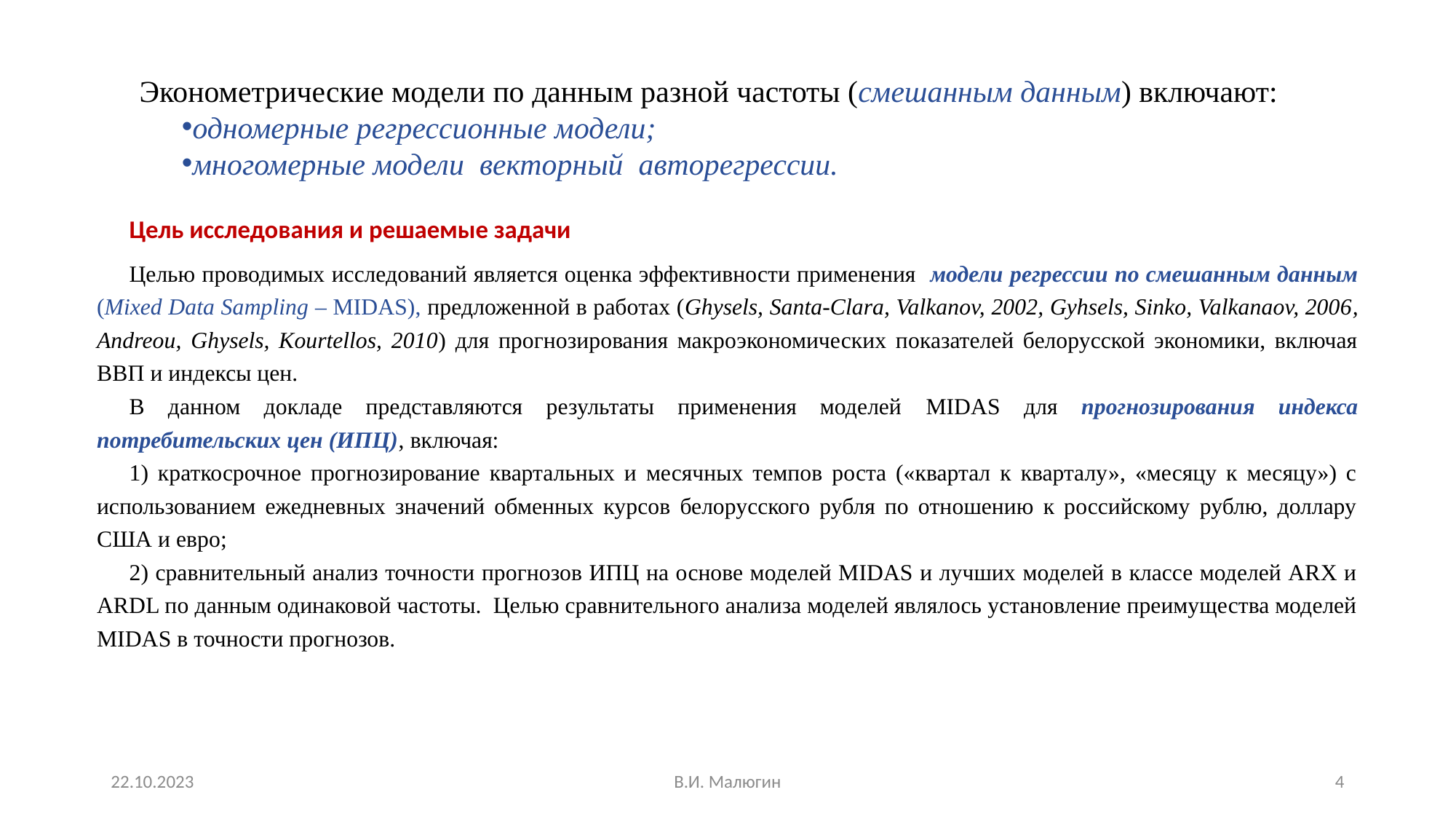

Эконометрические модели по данным разной частоты (смешанным данным) включают:
одномерные регрессионные модели;
многомерные модели  векторный  авторегрессии.

Цель исследования и решаемые задачи

Целью проводимых исследований является оценка эффективности применения  модели регрессии по смешанным данным (Mixed Data Sampling – MIDAS), предложенной в работах (Ghysels, Santa-Clara, Valkanov, 2002, Gyhsels, Sinko, Valkanaov, 2006, Andreou, Ghysels, Kourtellos, 2010) для прогнозирования макроэкономических показателей белорусской экономики, включая ВВП и индексы цен.
В данном докладе представляются результаты применения моделей MIDAS для прогнозирования индекса потребительских цен (ИПЦ), включая:
1) краткосрочное прогнозирование квартальных и месячных темпов роста («квартал к кварталу», «месяцу к месяцу») с использованием ежедневных значений обменных курсов белорусского рубля по отношению к российскому рублю, доллару США и евро;
2) сравнительный анализ точности прогнозов ИПЦ на основе моделей MIDAS и лучших моделей в классе моделей ARX и ARDL по данным одинаковой частоты.  Целью сравнительного анализа моделей являлось установление преимущества моделей MIDAS в точности прогнозов.
22.10.2023
В.И. Малюгин
4